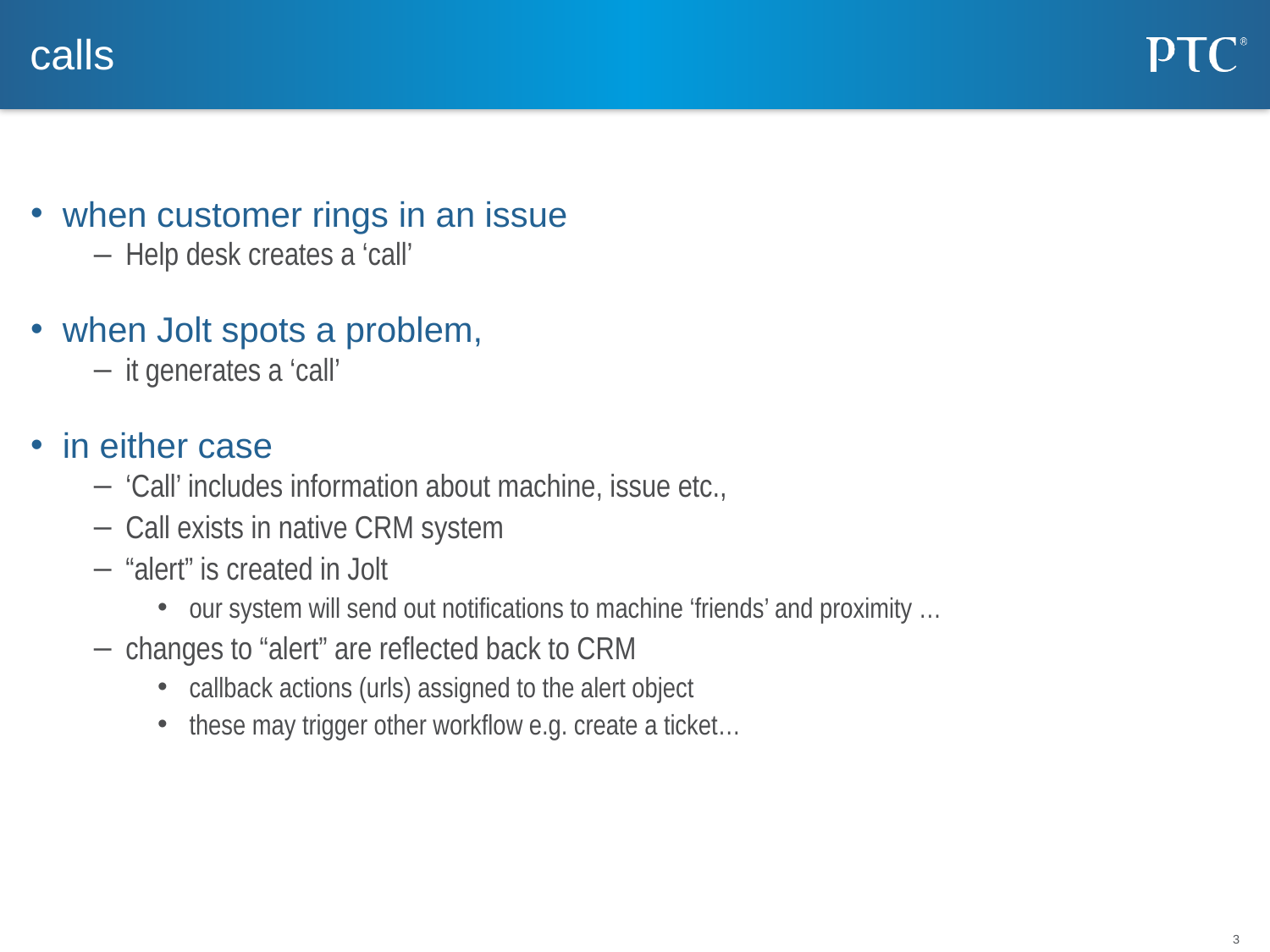

# calls

when customer rings in an issue
Help desk creates a ‘call’
when Jolt spots a problem,
it generates a ‘call’
in either case
‘Call’ includes information about machine, issue etc.,
Call exists in native CRM system
“alert” is created in Jolt
our system will send out notifications to machine ‘friends’ and proximity …
changes to “alert” are reflected back to CRM
callback actions (urls) assigned to the alert object
these may trigger other workflow e.g. create a ticket…